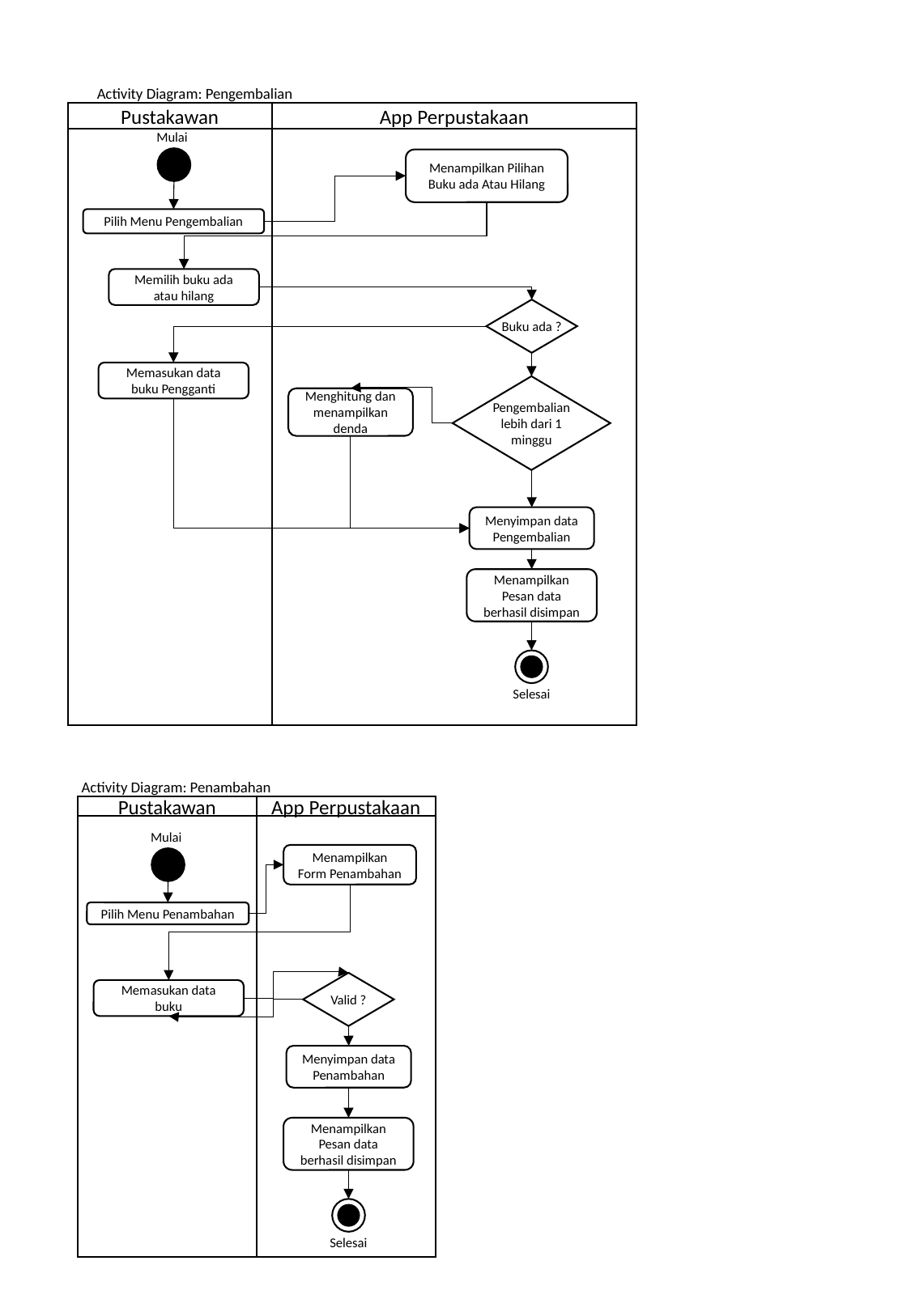

Activity Diagram: Pengembalian

App Perpustakaan

Pustakawan
Mulai

Menampilkan Pilihan Buku ada Atau Hilang
Pilih Menu Pengembalian
Memilih buku ada atau hilang
Buku ada ?
Memasukan data buku Pengganti
Pengembalian lebih dari 1 minggu
Menghitung dan menampilkan denda
Menyimpan data Pengembalian
Menampilkan Pesan data berhasil disimpan

Selesai
Activity Diagram: Penambahan

App Perpustakaan

Pustakawan
Mulai

Menampilkan Form Penambahan
Pilih Menu Penambahan
Valid ?
Memasukan data buku
Menyimpan data Penambahan
Menampilkan Pesan data berhasil disimpan

Selesai